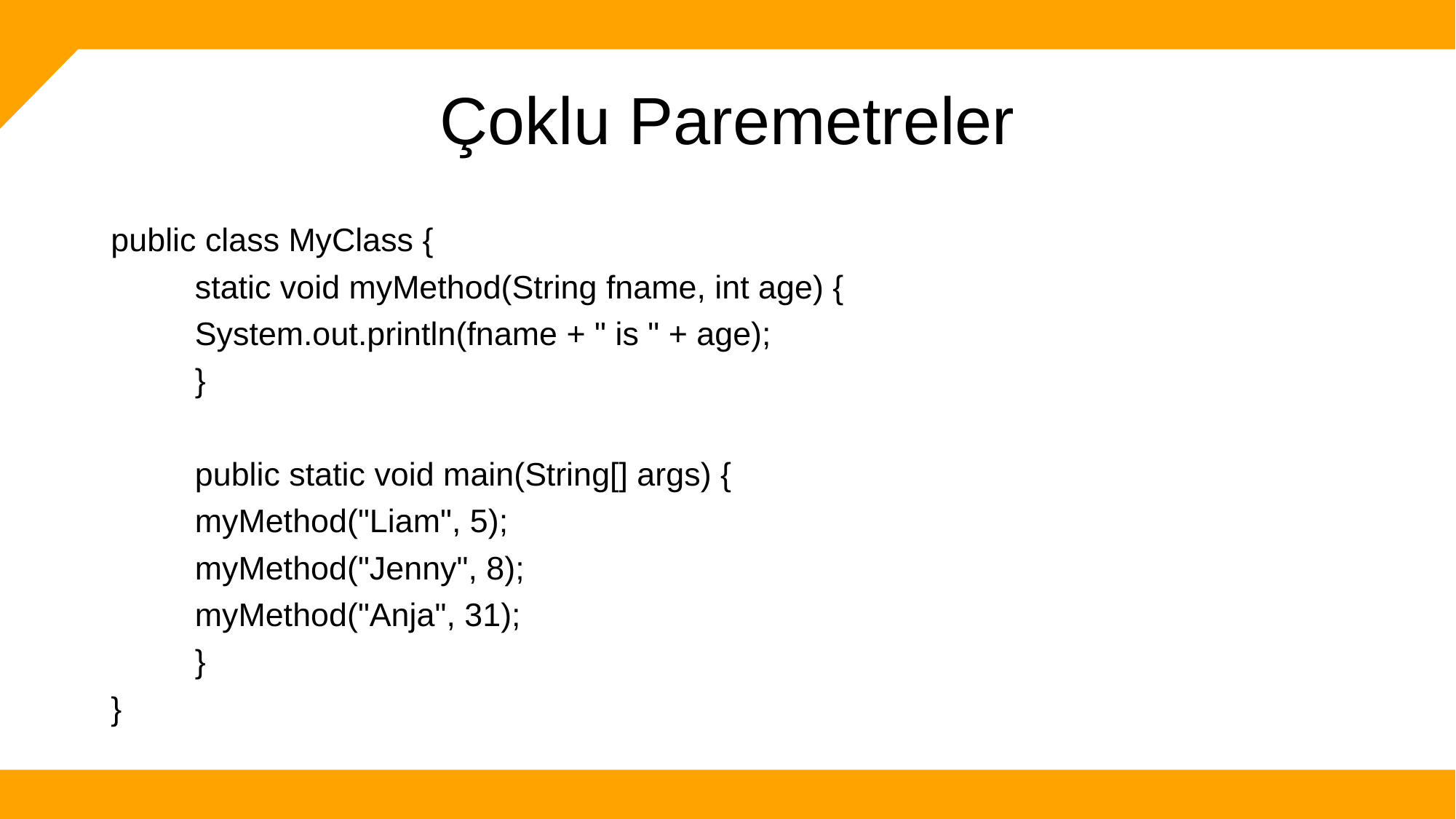

# Çoklu Paremetreler
public class MyClass {
	static void myMethod(String fname, int age) {
		System.out.println(fname + " is " + age);
	}

	public static void main(String[] args) {
		myMethod("Liam", 5);
		myMethod("Jenny", 8);
		myMethod("Anja", 31);
	}
}